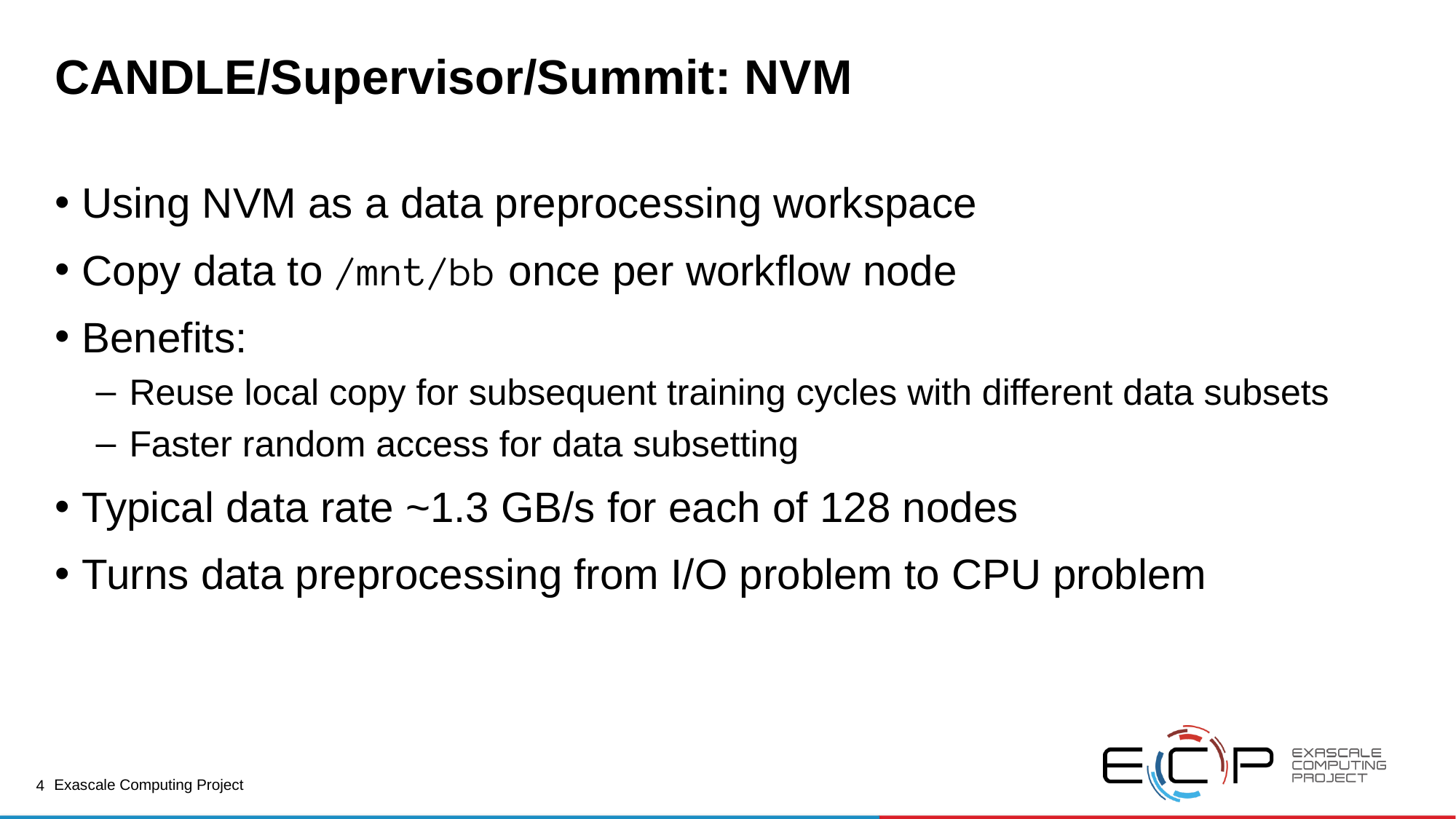

# CANDLE/Supervisor/Summit: NVM
Using NVM as a data preprocessing workspace
Copy data to /mnt/bb once per workflow node
Benefits:
Reuse local copy for subsequent training cycles with different data subsets
Faster random access for data subsetting
Typical data rate ~1.3 GB/s for each of 128 nodes
Turns data preprocessing from I/O problem to CPU problem